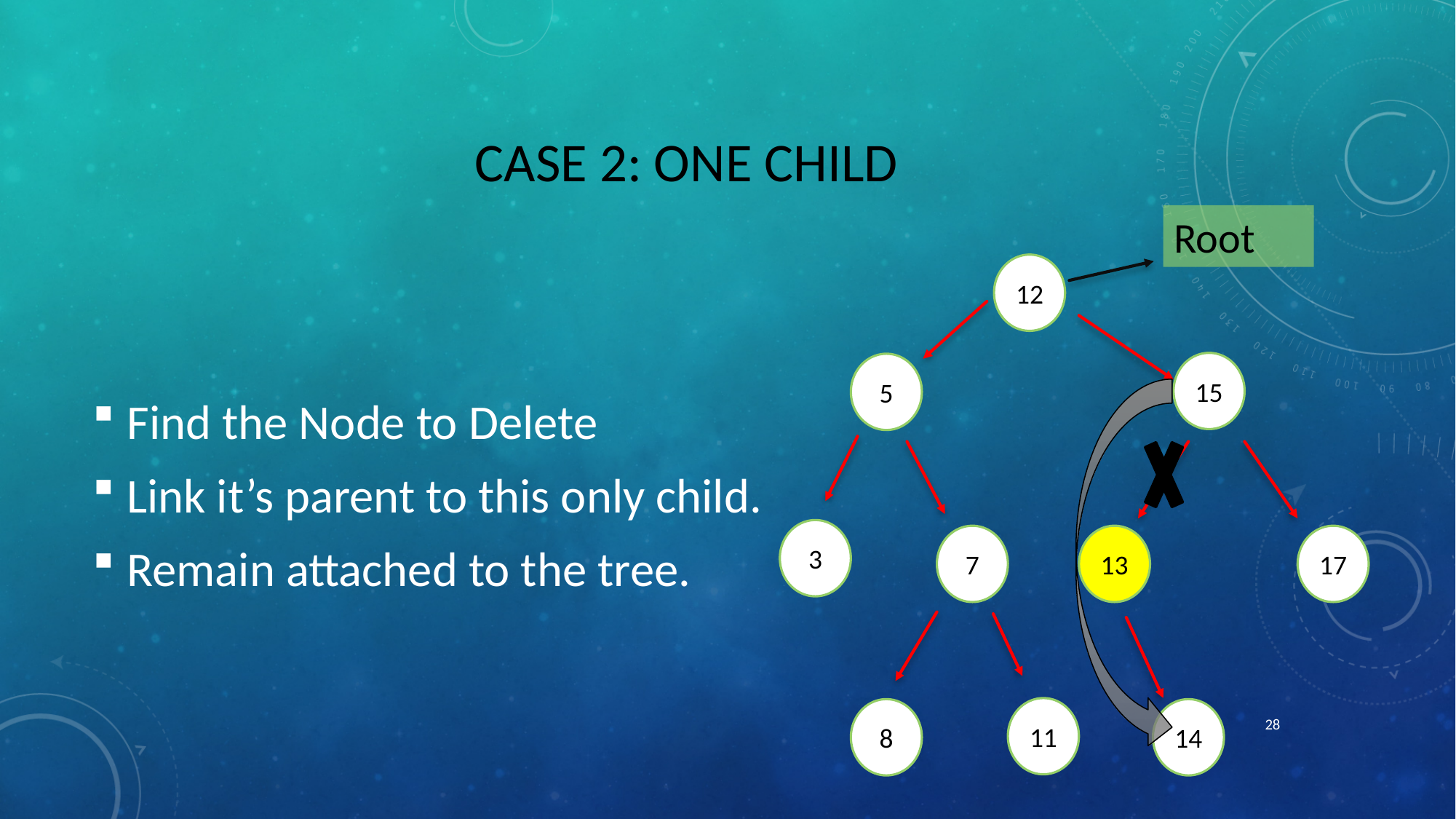

# Case 2: One child

Root
12
Find the Node to Delete
Link it’s parent to this only child.
Remain attached to the tree.

15
5

3
13
17
7
11
8
14
28